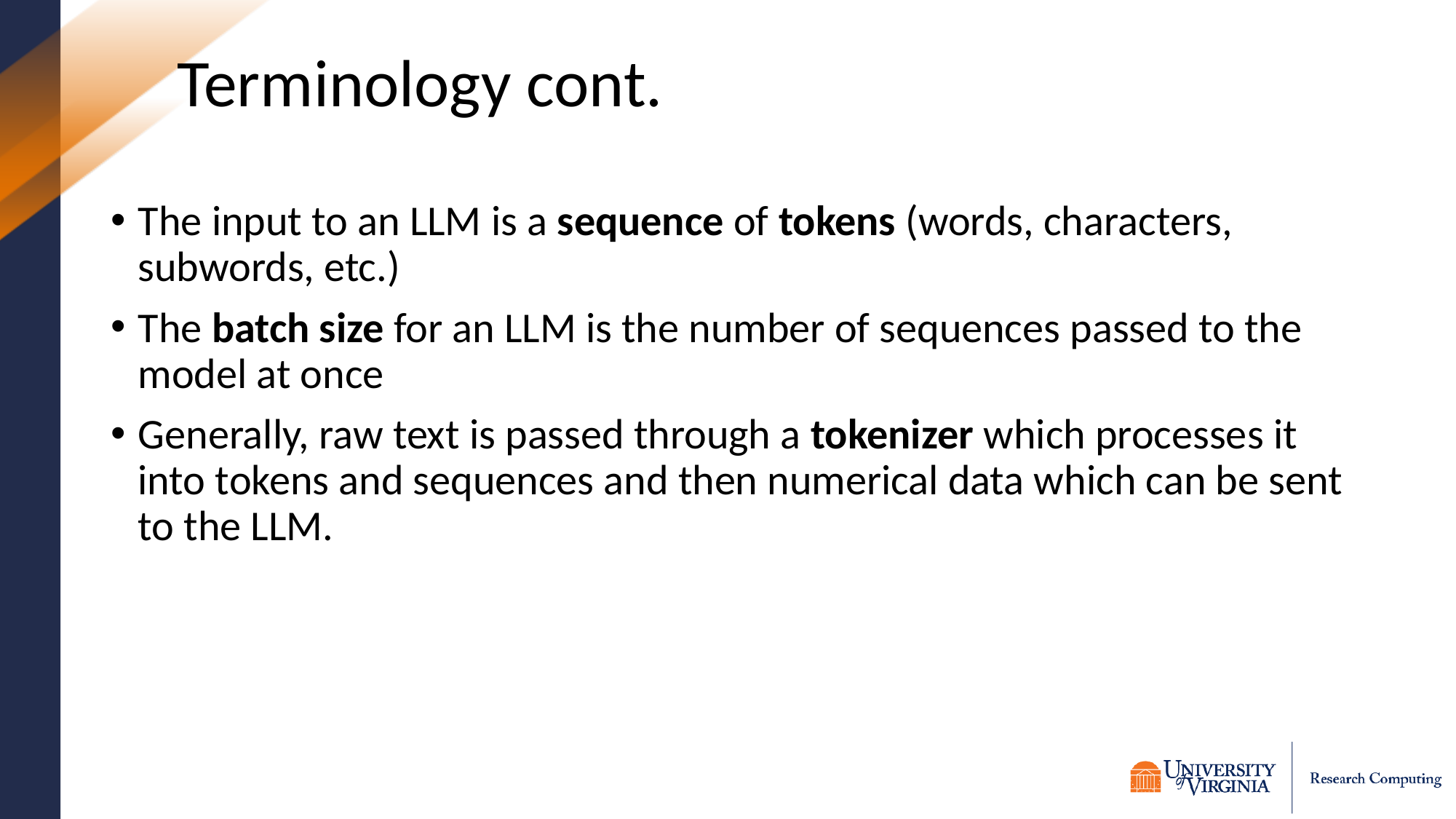

# Terminology cont.
The input to an LLM is a sequence of tokens (words, characters, subwords, etc.)
The batch size for an LLM is the number of sequences passed to the model at once
Generally, raw text is passed through a tokenizer which processes it into tokens and sequences and then numerical data which can be sent to the LLM.